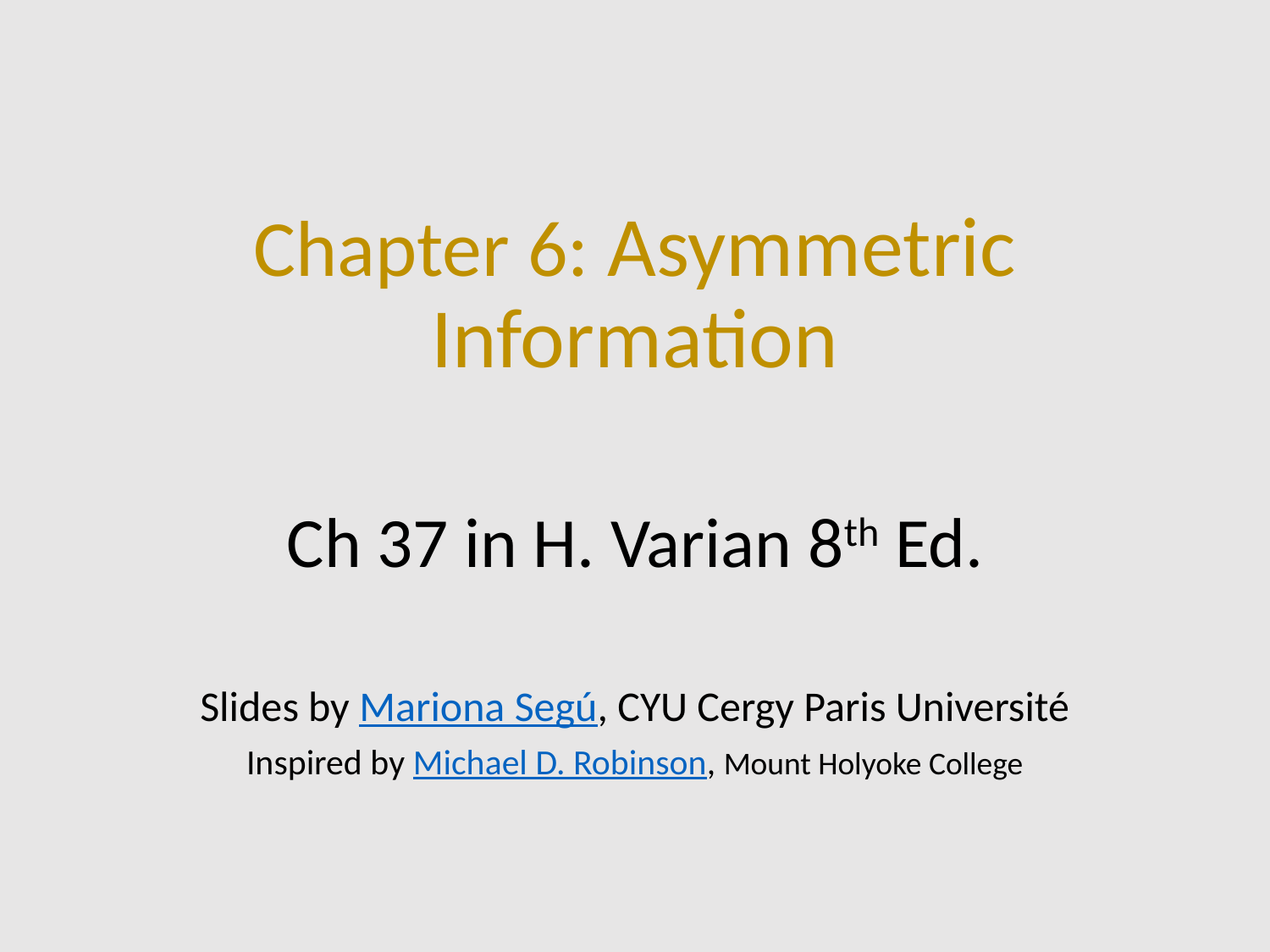

# Chapter 6: Asymmetric Information
Ch 37 in H. Varian 8th Ed.

Slides by Mariona Segú, CYU Cergy Paris Université
Inspired by Michael D. Robinson, Mount Holyoke College